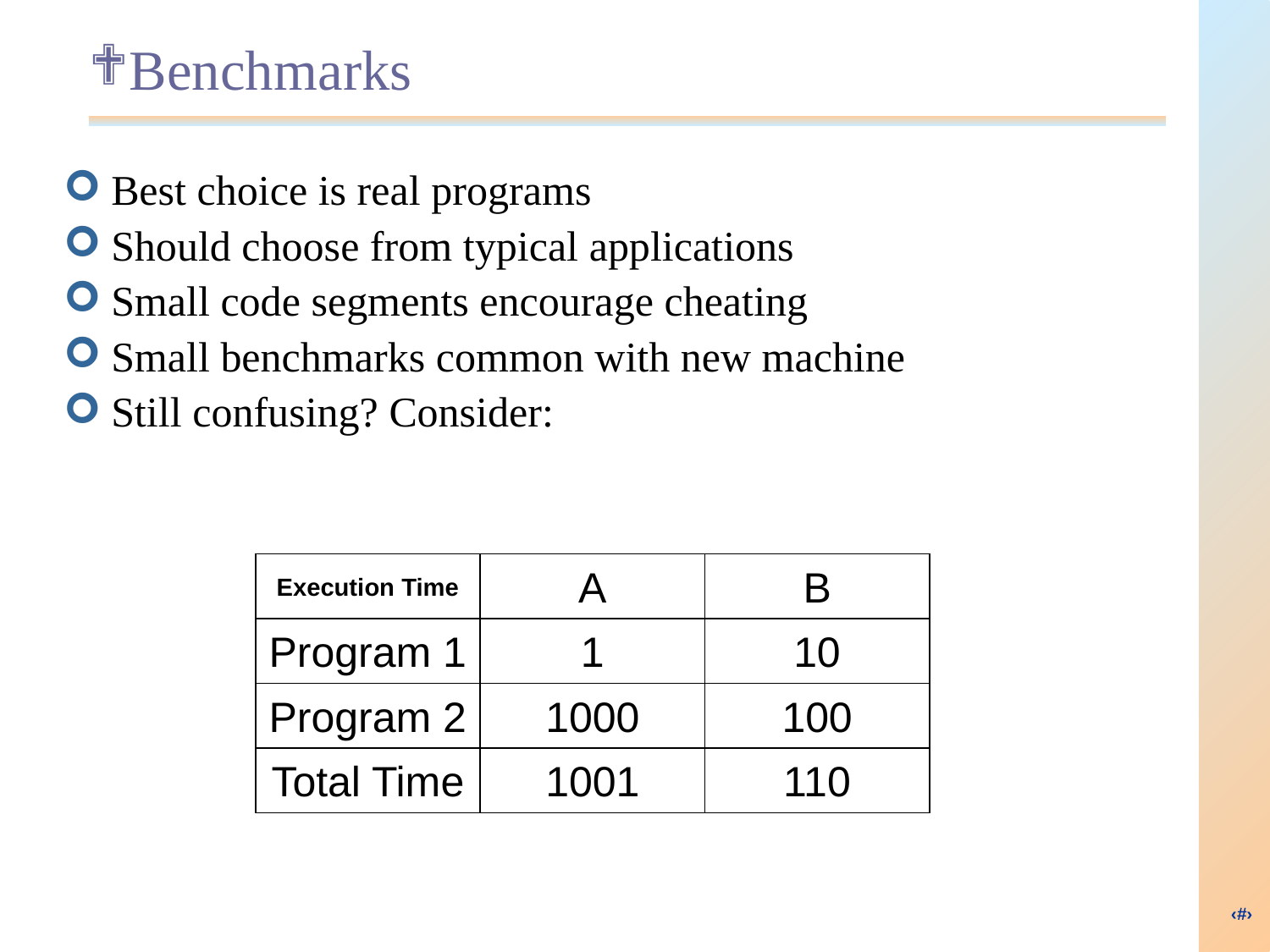

# Benchmarks
Best choice is real programs
Should choose from typical applications
Small code segments encourage cheating
Small benchmarks common with new machine
Still confusing? Consider:

Execution Time

A

B

Program 1

1

10

Program 2

1000

100

Total Time

1001

110